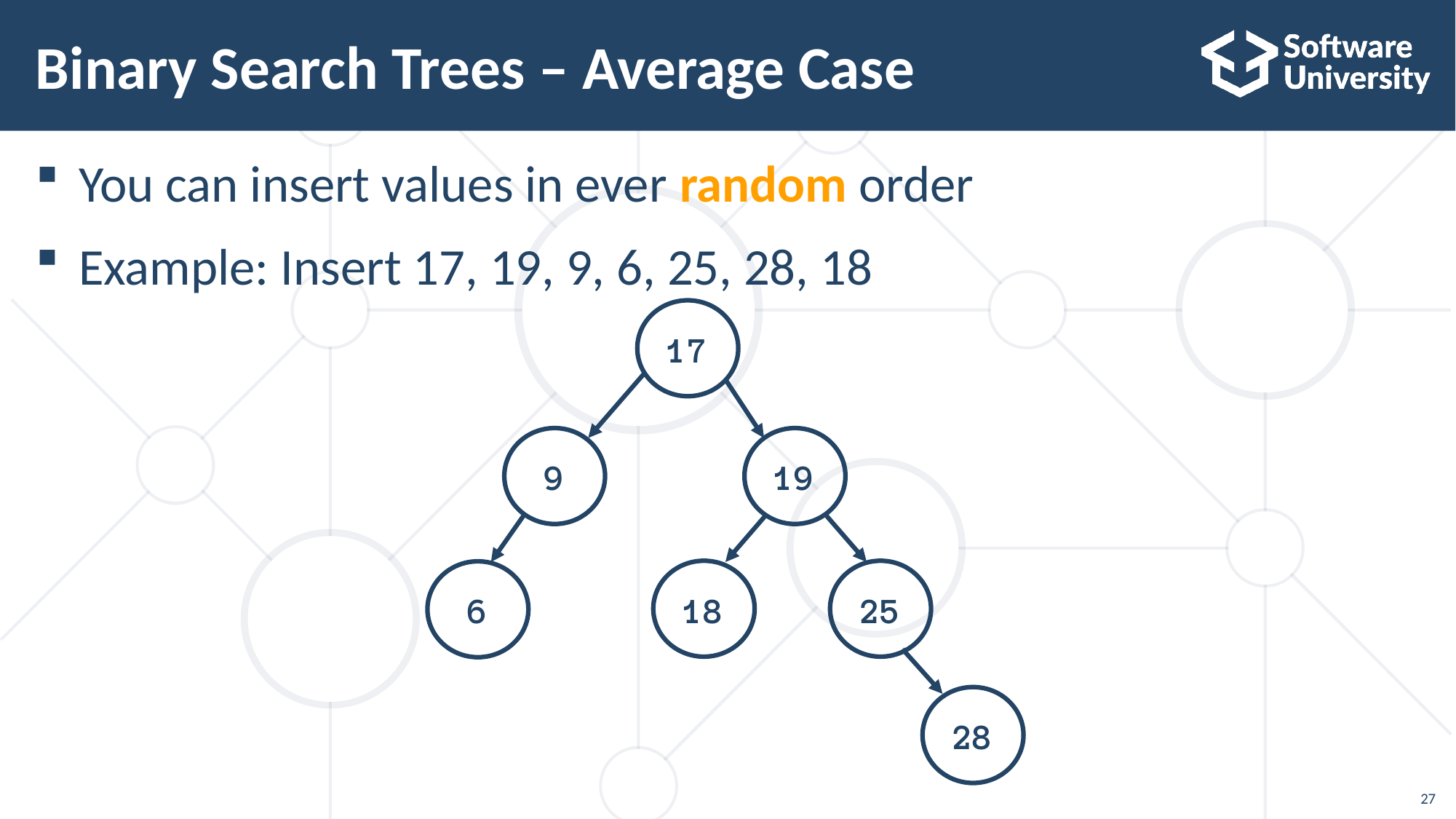

27
# Binary Search Trees – Average Case
You can insert values in ever random order
Example: Insert 17, 19, 9, 6, 25, 28, 18
17

9
19

18
25
6

28